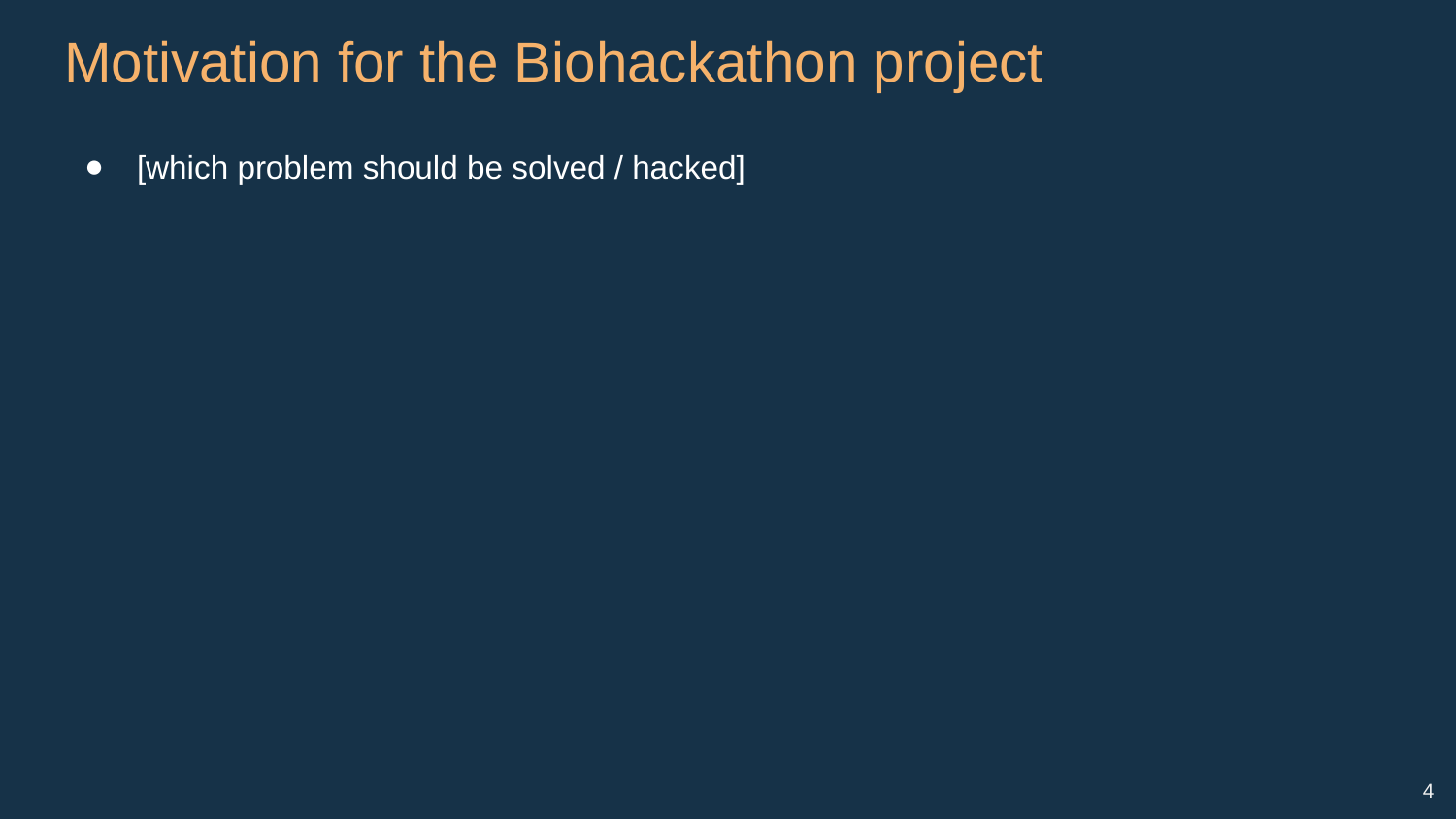

# Motivation for the Biohackathon project
[which problem should be solved / hacked]

4